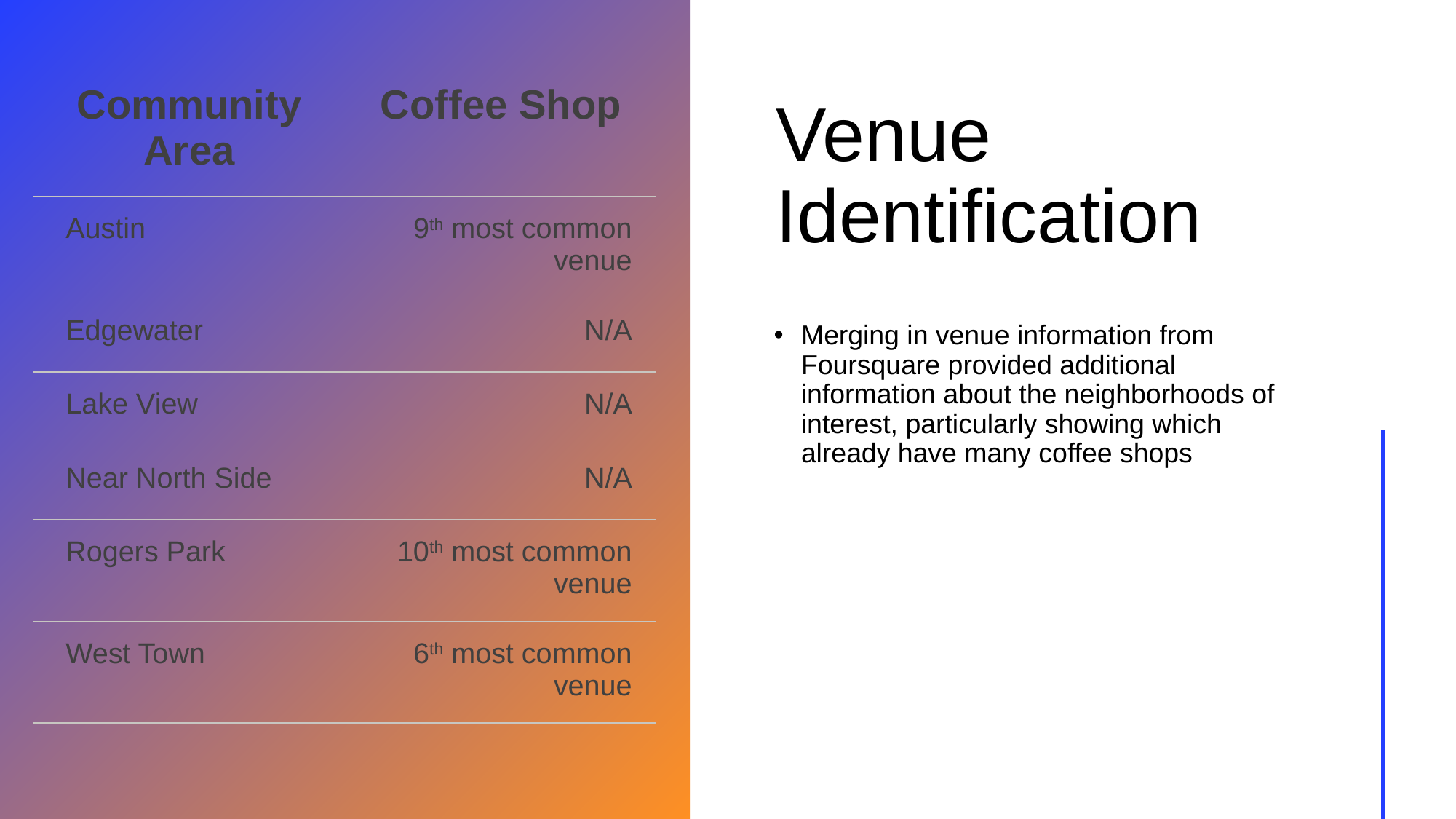

# Venue Identification
| Community Area | Coffee Shop |
| --- | --- |
| Austin | 9th most common venue |
| Edgewater | N/A |
| Lake View | N/A |
| Near North Side | N/A |
| Rogers Park | 10th most common venue |
| West Town | 6th most common venue |
Merging in venue information from Foursquare provided additional information about the neighborhoods of interest, particularly showing which already have many coffee shops